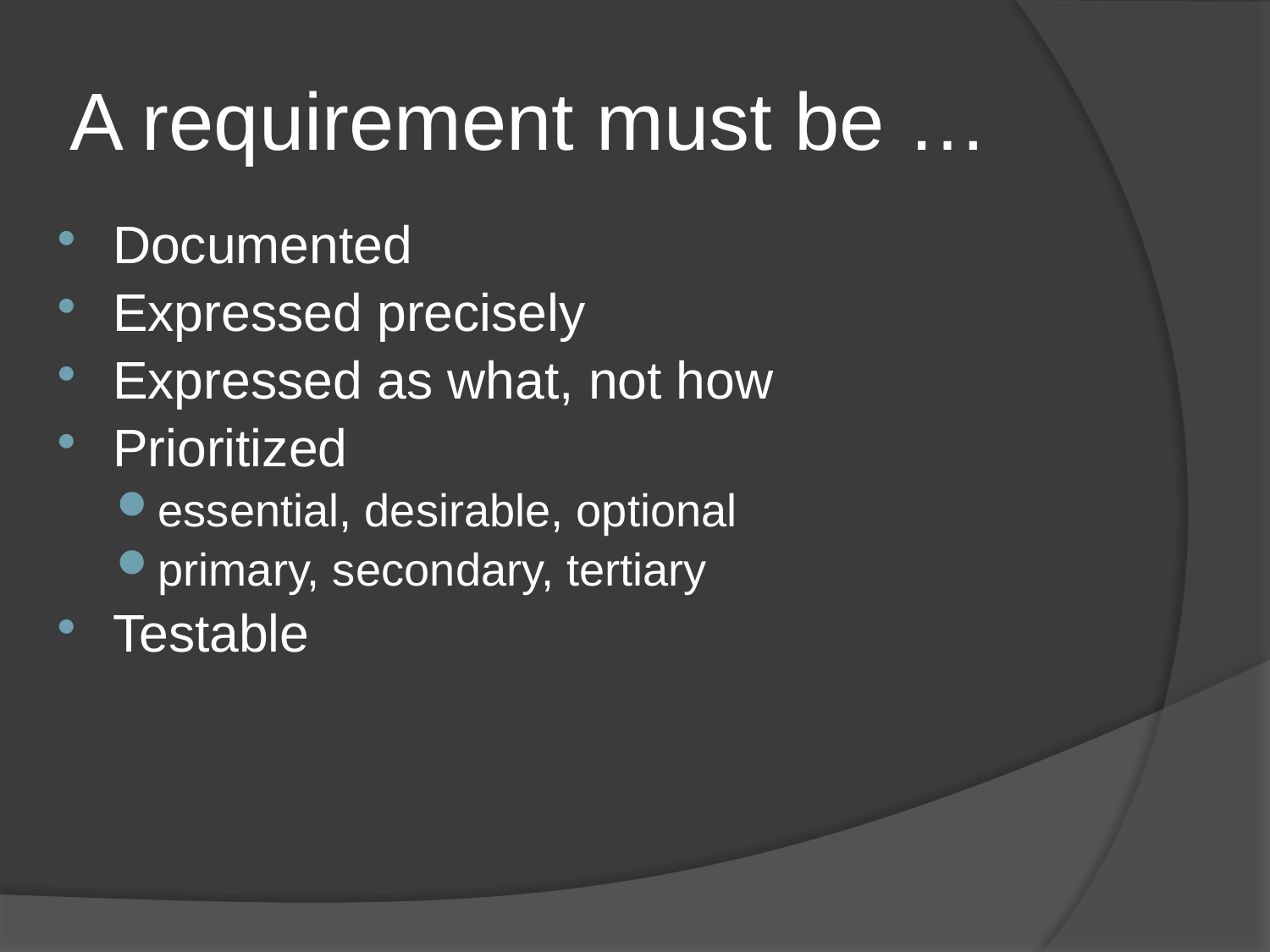

# A requirement must be …
Documented
Expressed precisely
Expressed as what, not how
Prioritized
essential, desirable, optional
primary, secondary, tertiary
Testable